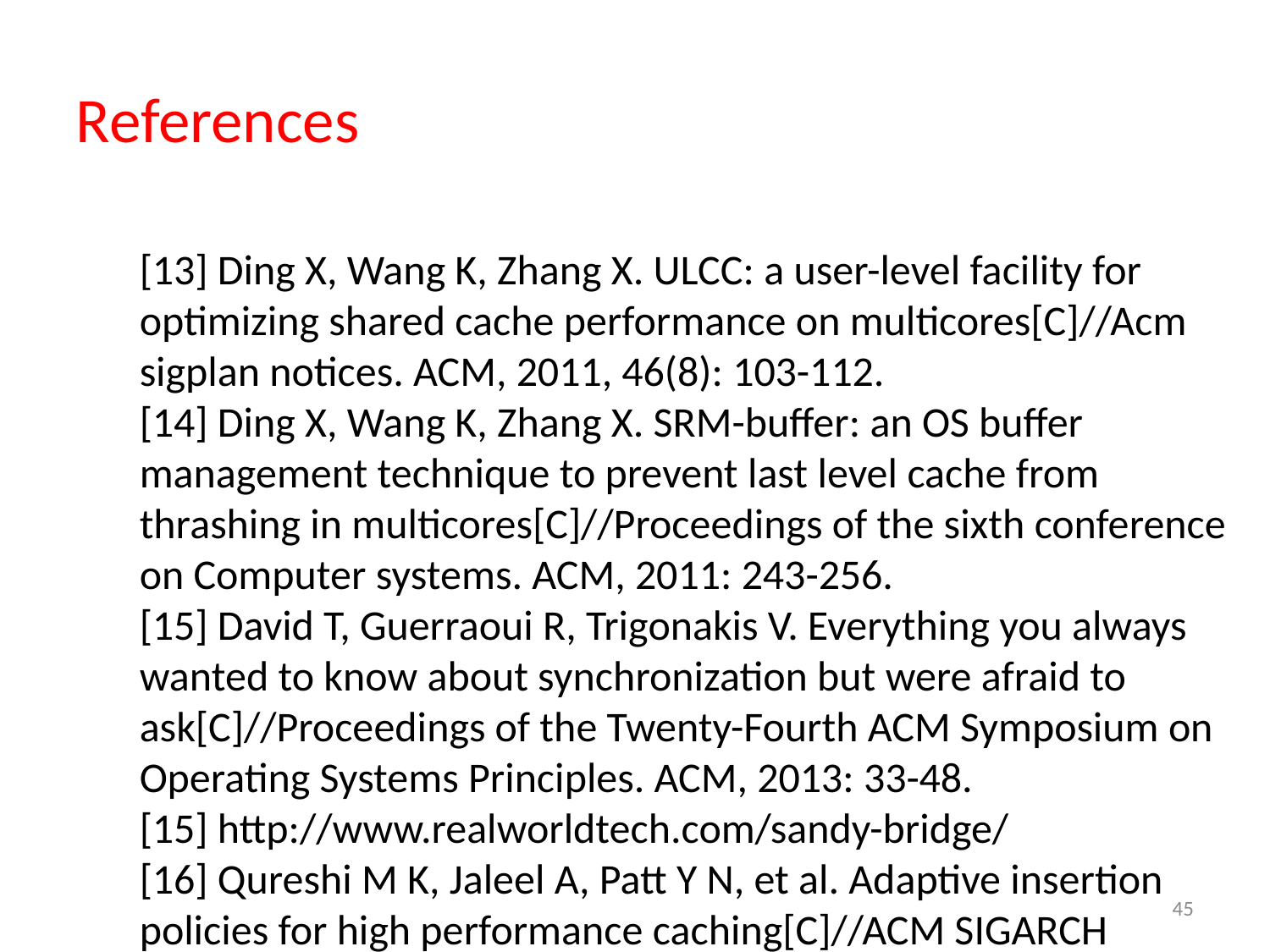

References
[13] Ding X, Wang K, Zhang X. ULCC: a user-level facility for optimizing shared cache performance on multicores[C]//Acm sigplan notices. ACM, 2011, 46(8): 103-112.
[14] Ding X, Wang K, Zhang X. SRM-buffer: an OS buffer management technique to prevent last level cache from thrashing in multicores[C]//Proceedings of the sixth conference on Computer systems. ACM, 2011: 243-256.
[15] David T, Guerraoui R, Trigonakis V. Everything you always wanted to know about synchronization but were afraid to ask[C]//Proceedings of the Twenty-Fourth ACM Symposium on Operating Systems Principles. ACM, 2013: 33-48.
[15] http://www.realworldtech.com/sandy-bridge/
[16] Qureshi M K, Jaleel A, Patt Y N, et al. Adaptive insertion policies for high performance caching[C]//ACM SIGARCH Computer Architecture News. ACM, 2007, 35(2): 381-391.
45